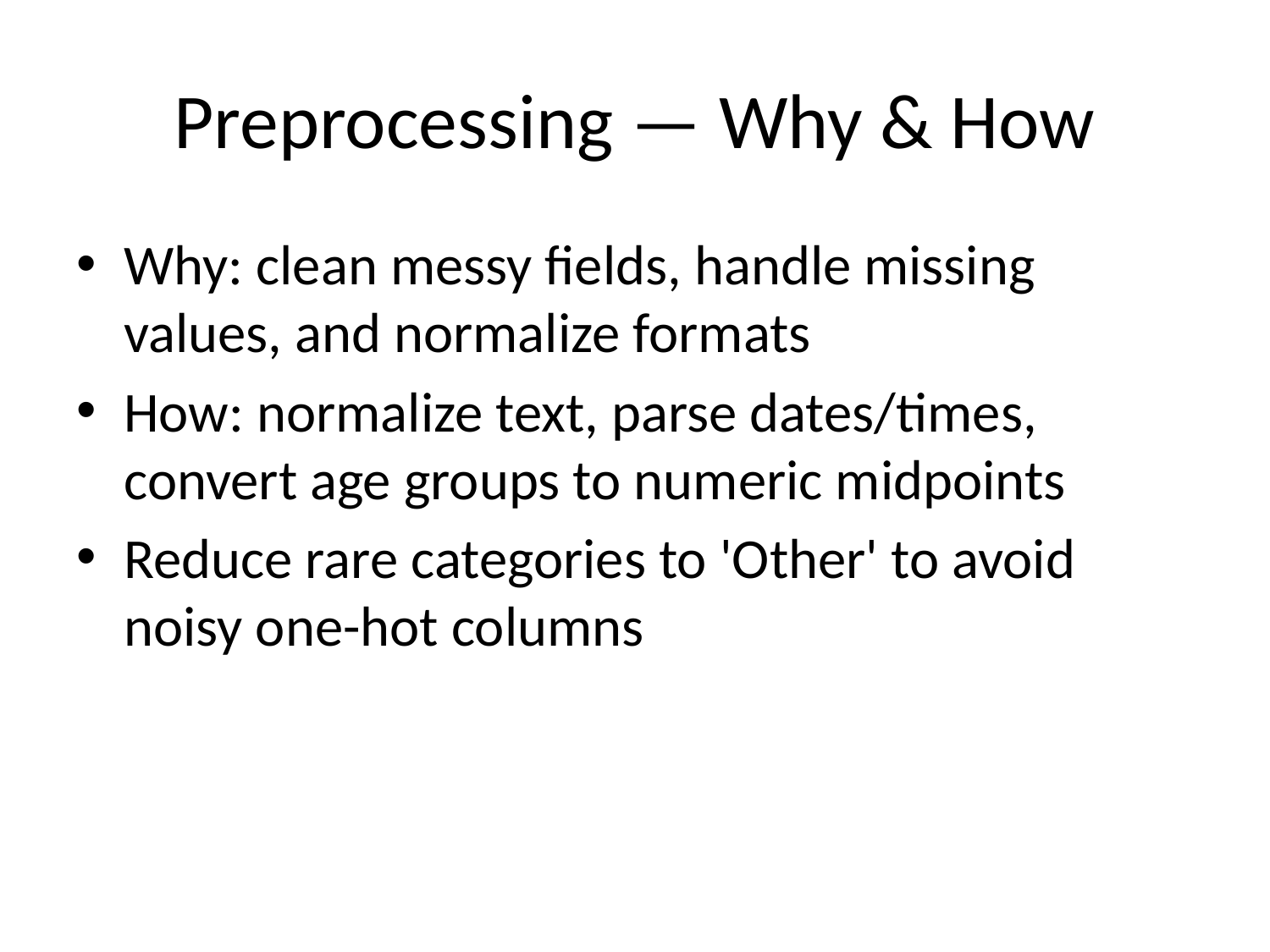

# Preprocessing — Why & How
Why: clean messy fields, handle missing values, and normalize formats
How: normalize text, parse dates/times, convert age groups to numeric midpoints
Reduce rare categories to 'Other' to avoid noisy one-hot columns